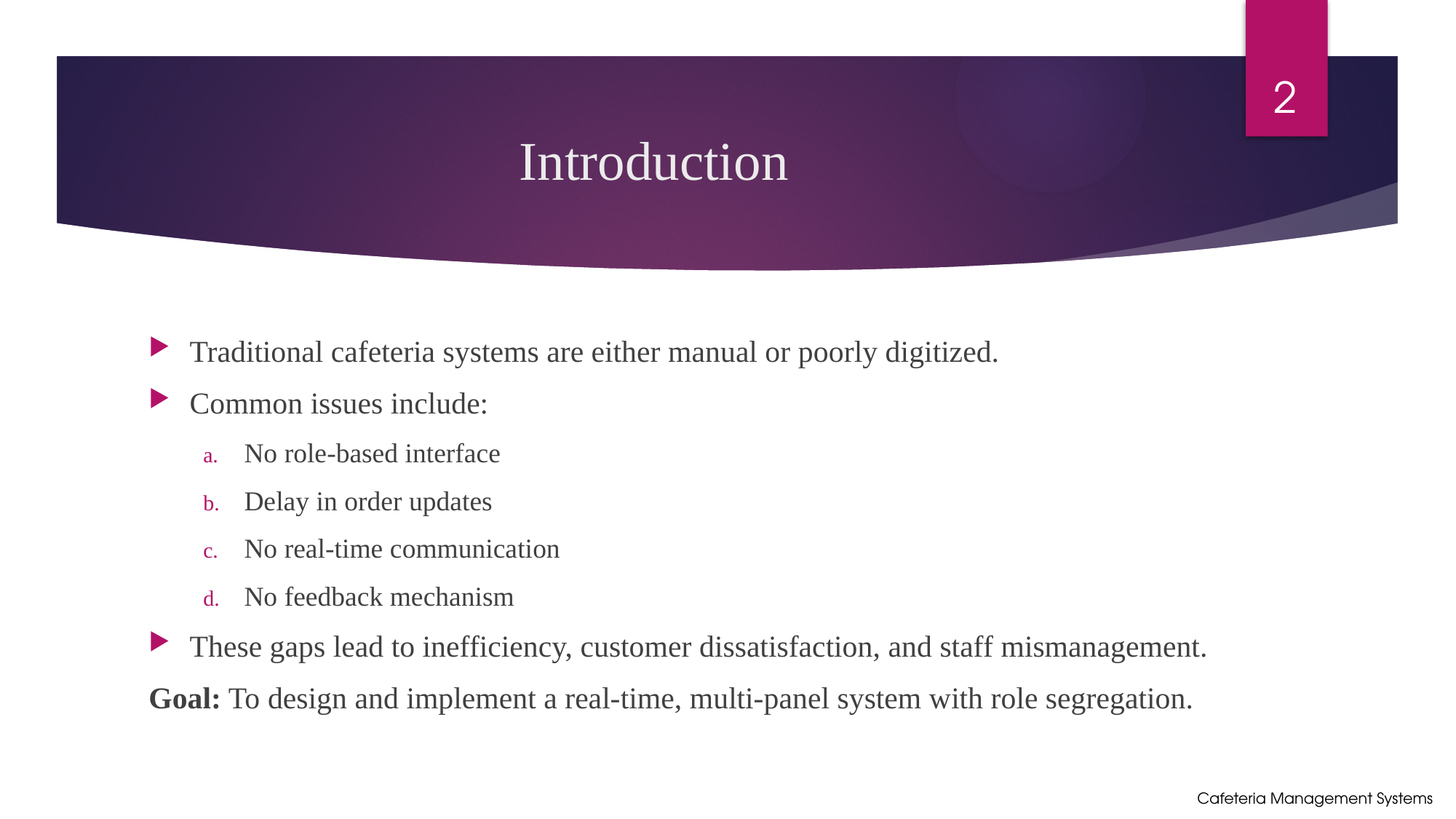

2
# Introduction
Traditional cafeteria systems are either manual or poorly digitized.
Common issues include:
No role-based interface
Delay in order updates
No real-time communication
No feedback mechanism
These gaps lead to inefficiency, customer dissatisfaction, and staff mismanagement.
Goal: To design and implement a real-time, multi-panel system with role segregation.
Cafeteria Management Systems